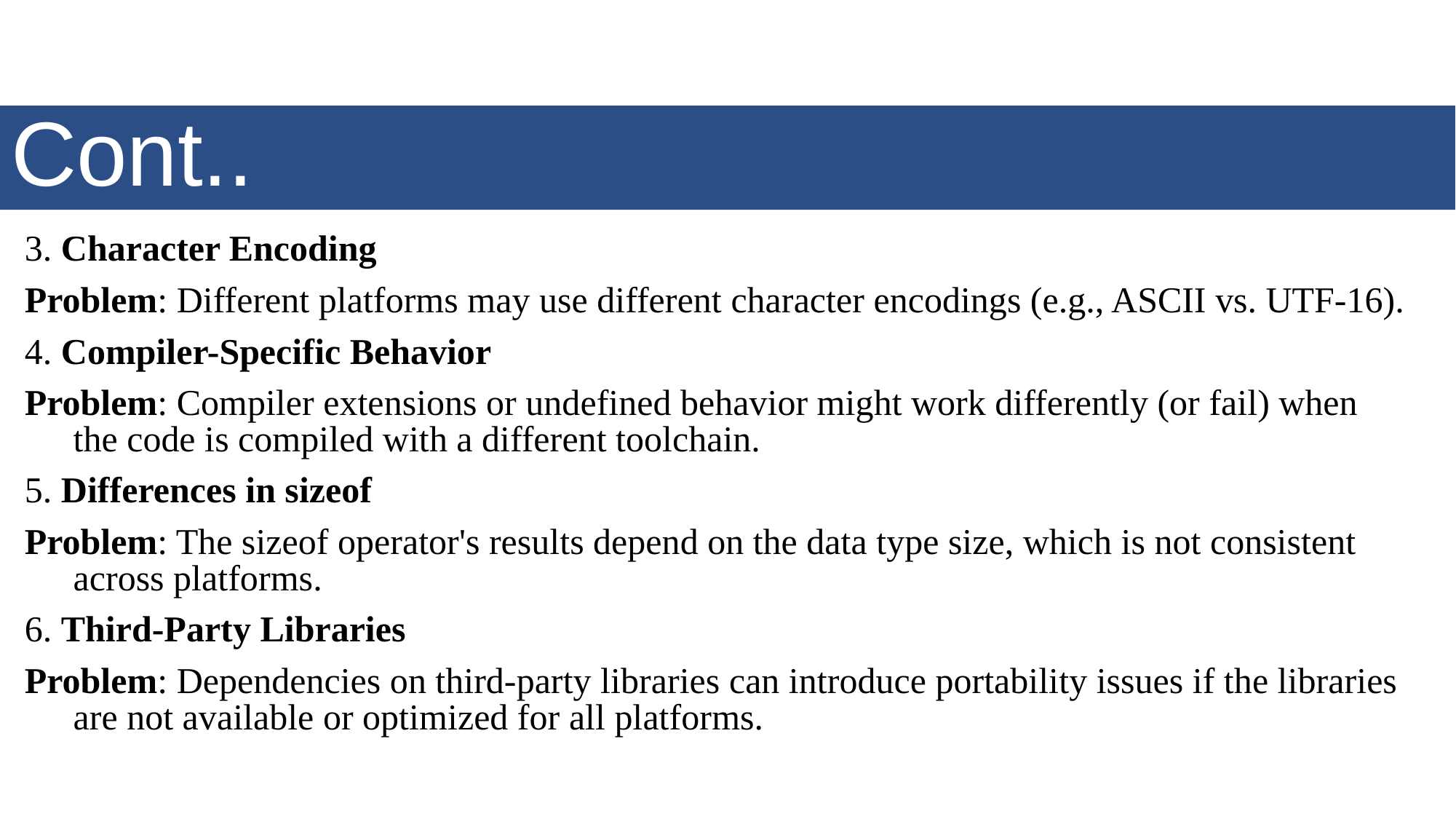

# Cont..
3. Character Encoding
Problem: Different platforms may use different character encodings (e.g., ASCII vs. UTF-16).
4. Compiler-Specific Behavior
Problem: Compiler extensions or undefined behavior might work differently (or fail) when the code is compiled with a different toolchain.
5. Differences in sizeof
Problem: The sizeof operator's results depend on the data type size, which is not consistent across platforms.
6. Third-Party Libraries
Problem: Dependencies on third-party libraries can introduce portability issues if the libraries are not available or optimized for all platforms.